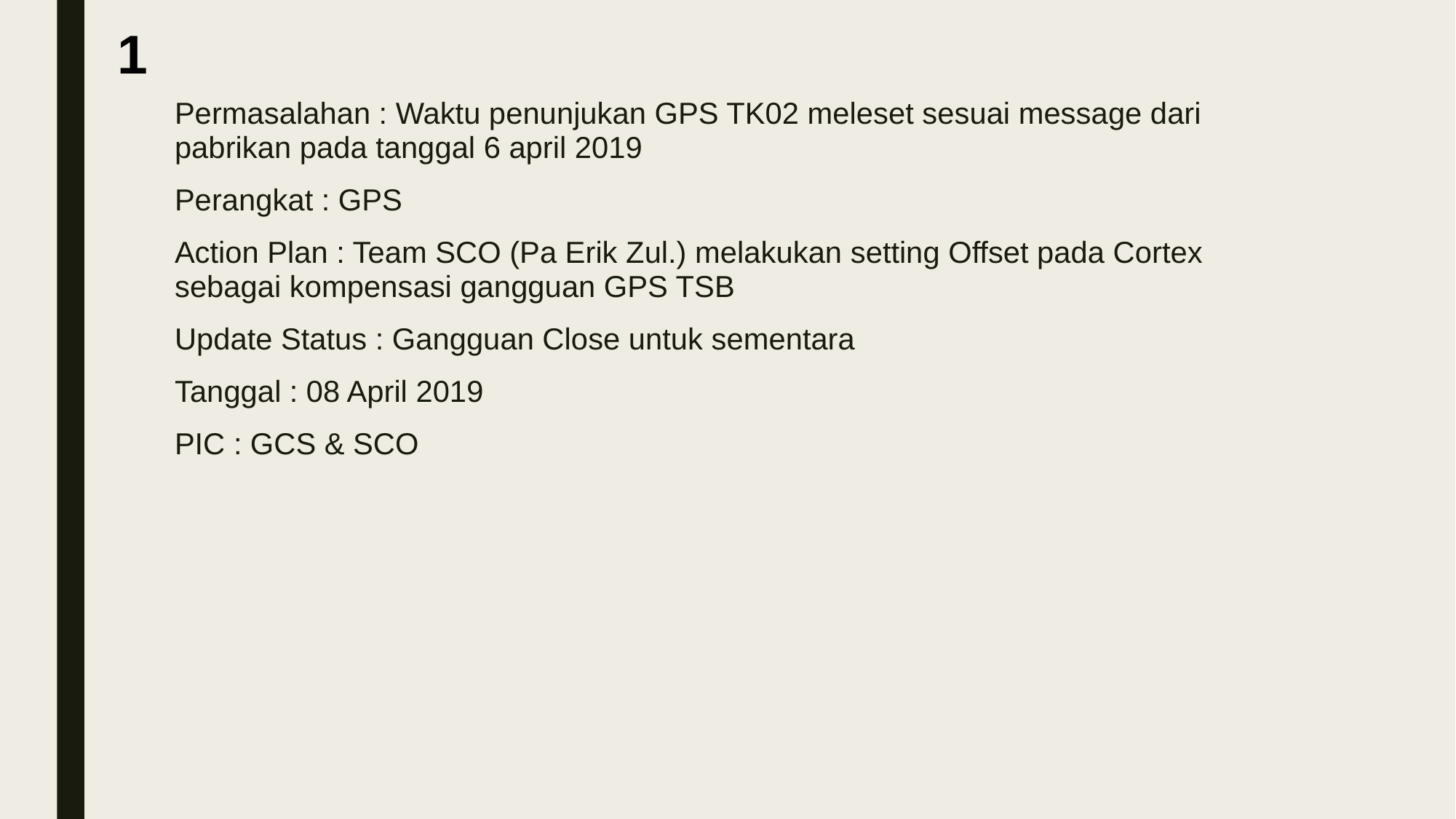

1
Permasalahan : Waktu penunjukan GPS TK02 meleset sesuai message dari pabrikan pada tanggal 6 april 2019
Perangkat : GPS
Action Plan : Team SCO (Pa Erik Zul.) melakukan setting Offset pada Cortex sebagai kompensasi gangguan GPS TSB
Update Status : Gangguan Close untuk sementara
Tanggal : 08 April 2019
PIC : GCS & SCO